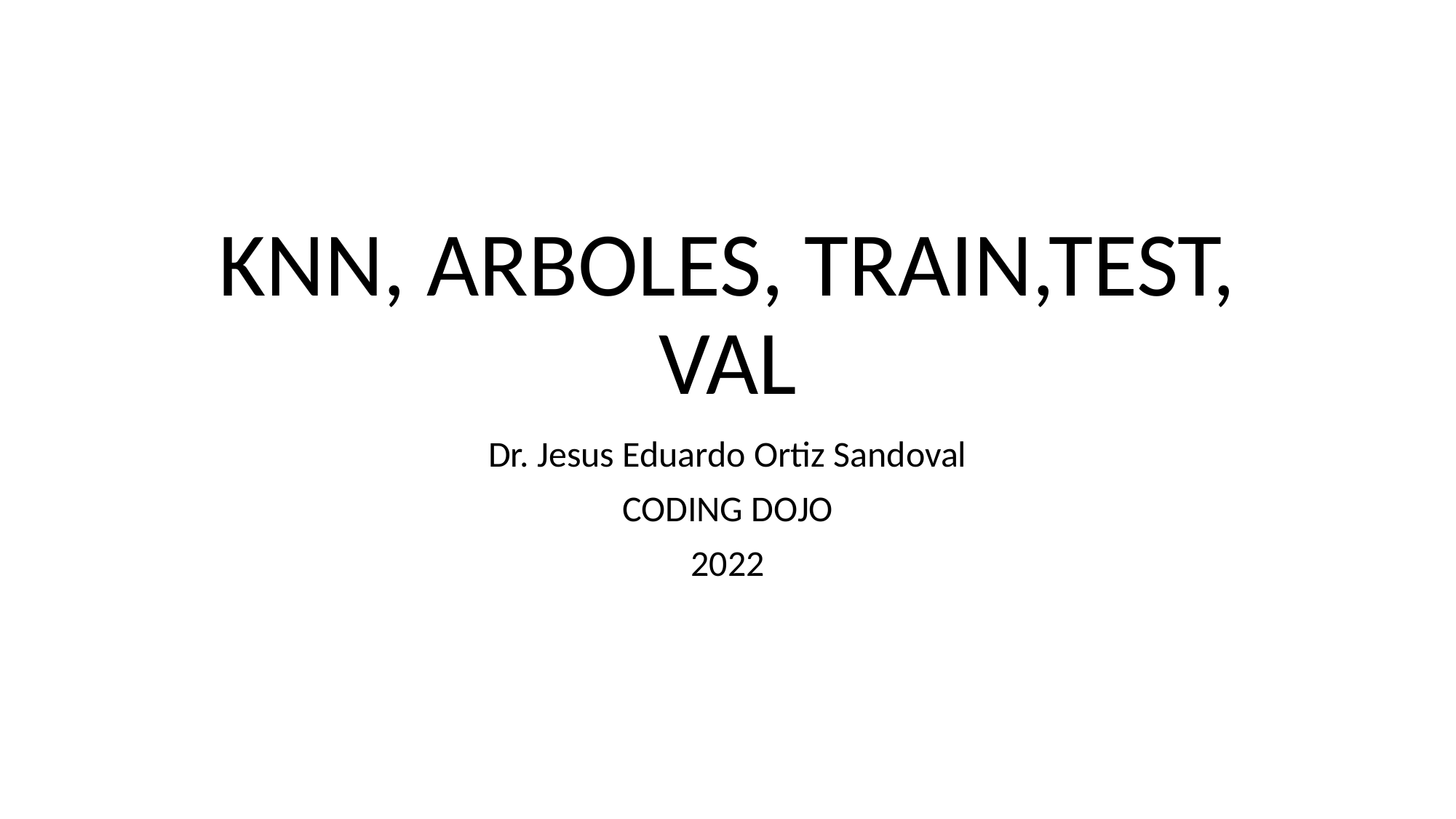

# KNN, ARBOLES, TRAIN,TEST, VAL
Dr. Jesus Eduardo Ortiz Sandoval
CODING DOJO
2022